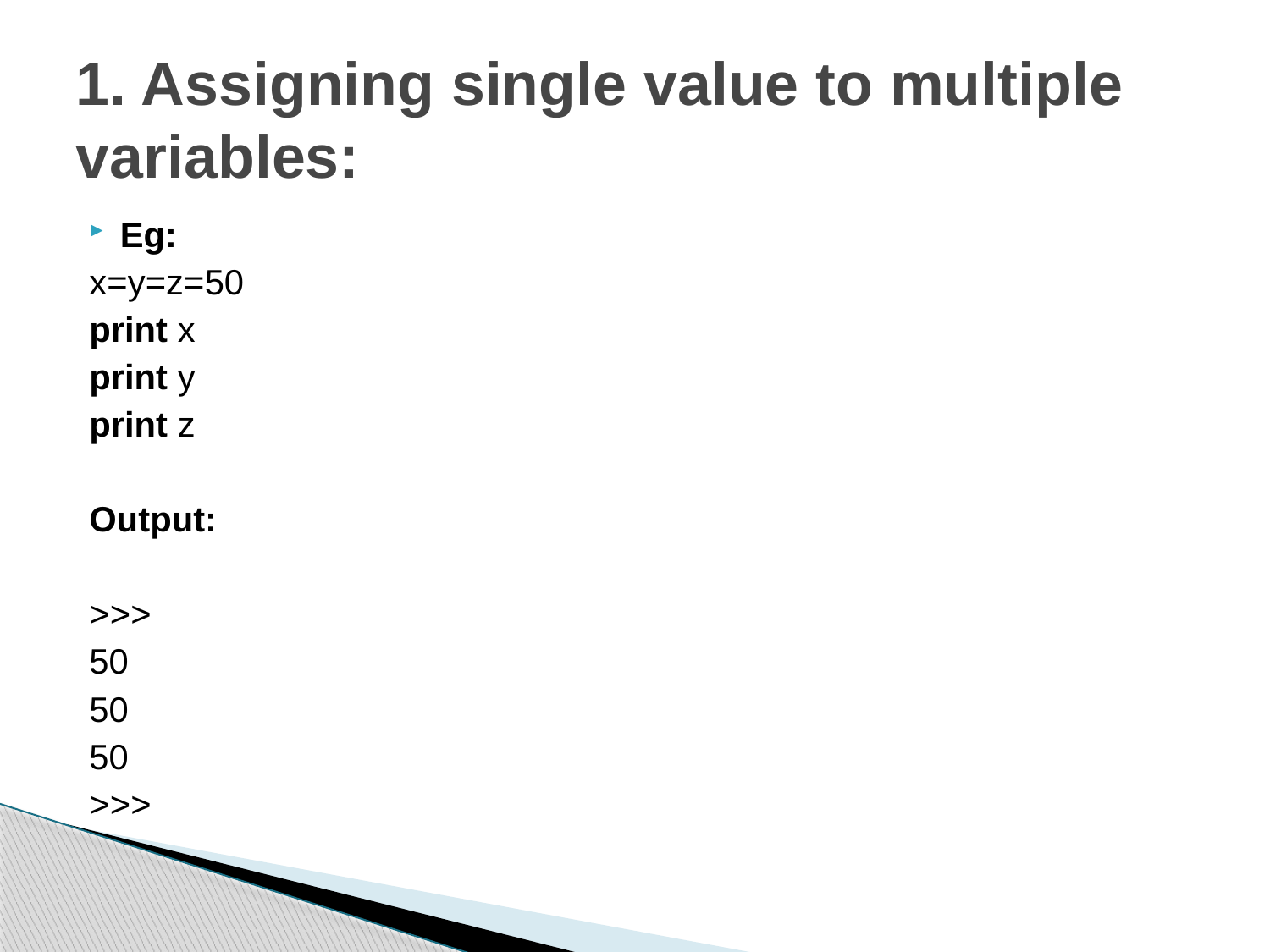

# 1. Assigning single value to multiple variables:
Eg:
x=y=z=50
print x
print y
print z

Output:

>>>
50
50
50
>>>